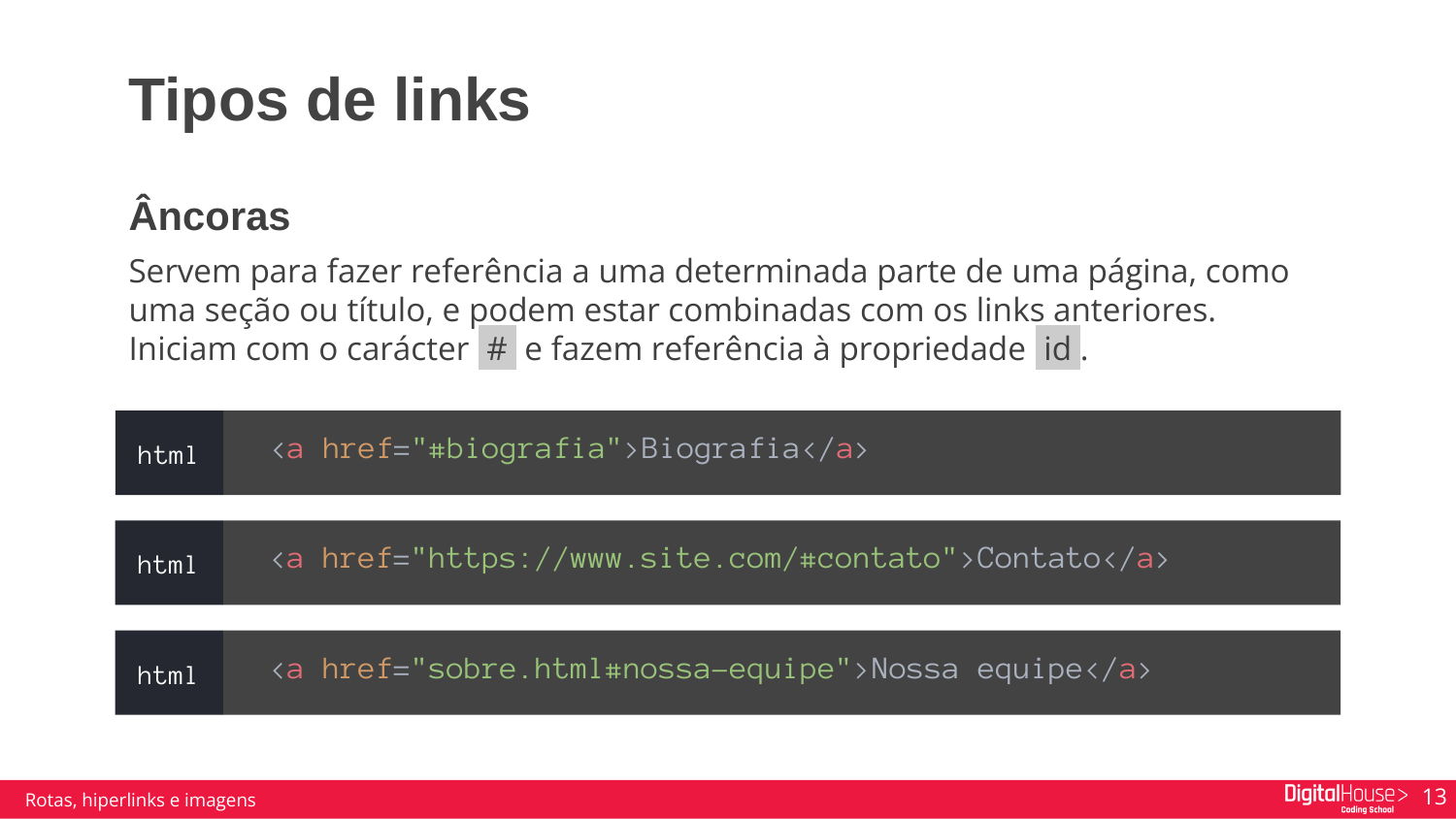

Tipos de links
Âncoras
Servem para fazer referência a uma determinada parte de uma página, como uma seção ou título, e podem estar combinadas com os links anteriores. Iniciam com o carácter  #  e fazem referência à propriedade  id .
  <a href="#biografia">Biografia</a>
html
  <a href="https://www.site.com/#contato">Contato</a>
html

  <a href="sobre.html#nossa-equipe">Nossa equipe</a>
html